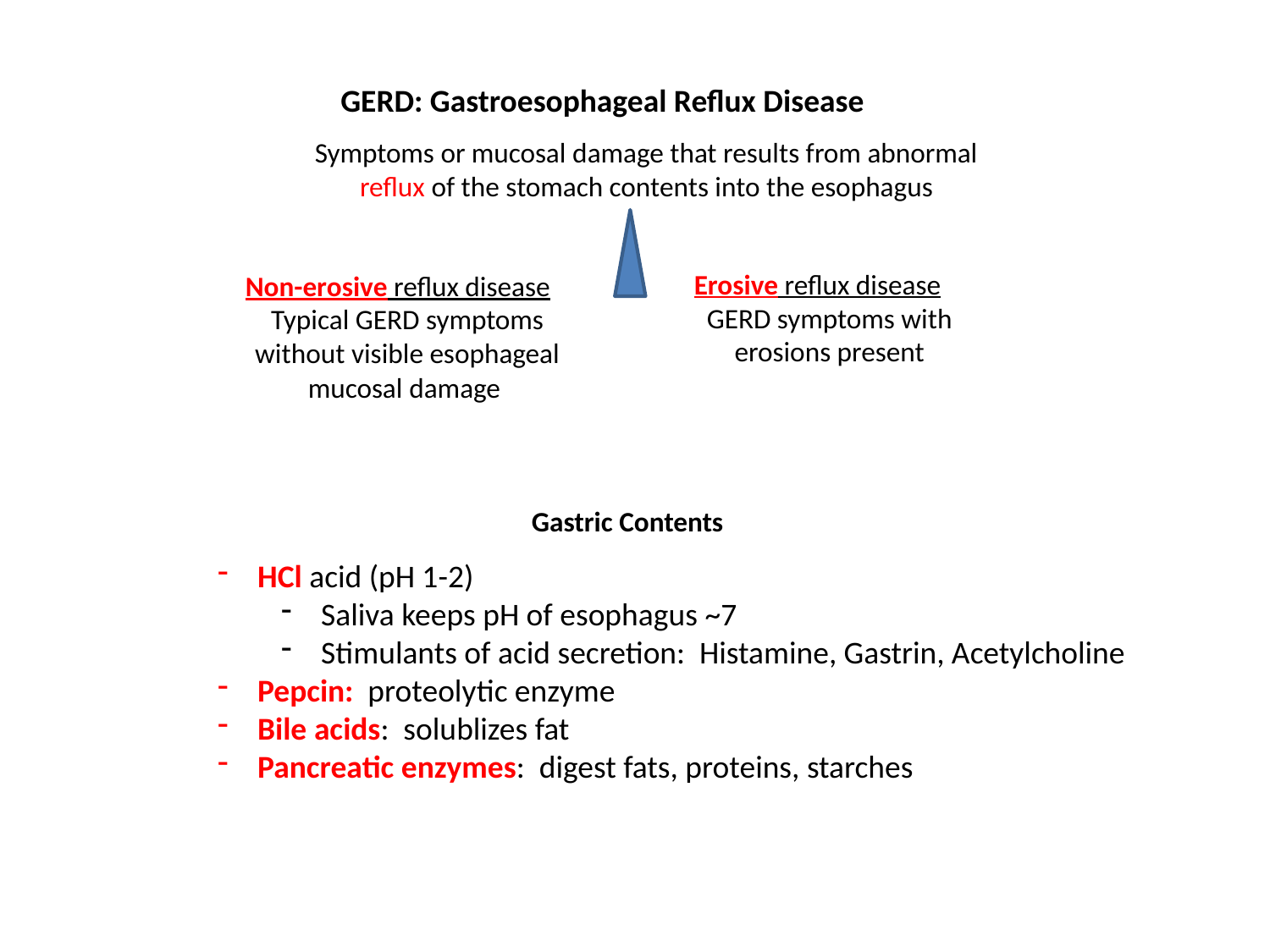

GERD: Gastroesophageal Reflux Disease
Symptoms or mucosal damage that results from abnormal reflux of the stomach contents into the esophagus

Erosive reflux disease
GERD symptoms with erosions present
Non-erosive reflux disease
Typical GERD symptoms without visible esophageal mucosal damage
Gastric Contents
HCl acid (pH 1-2)
Saliva keeps pH of esophagus ~7
Stimulants of acid secretion:  Histamine, Gastrin, Acetylcholine
Pepcin:  proteolytic enzyme
Bile acids:  solublizes fat
Pancreatic enzymes:  digest fats, proteins, starches